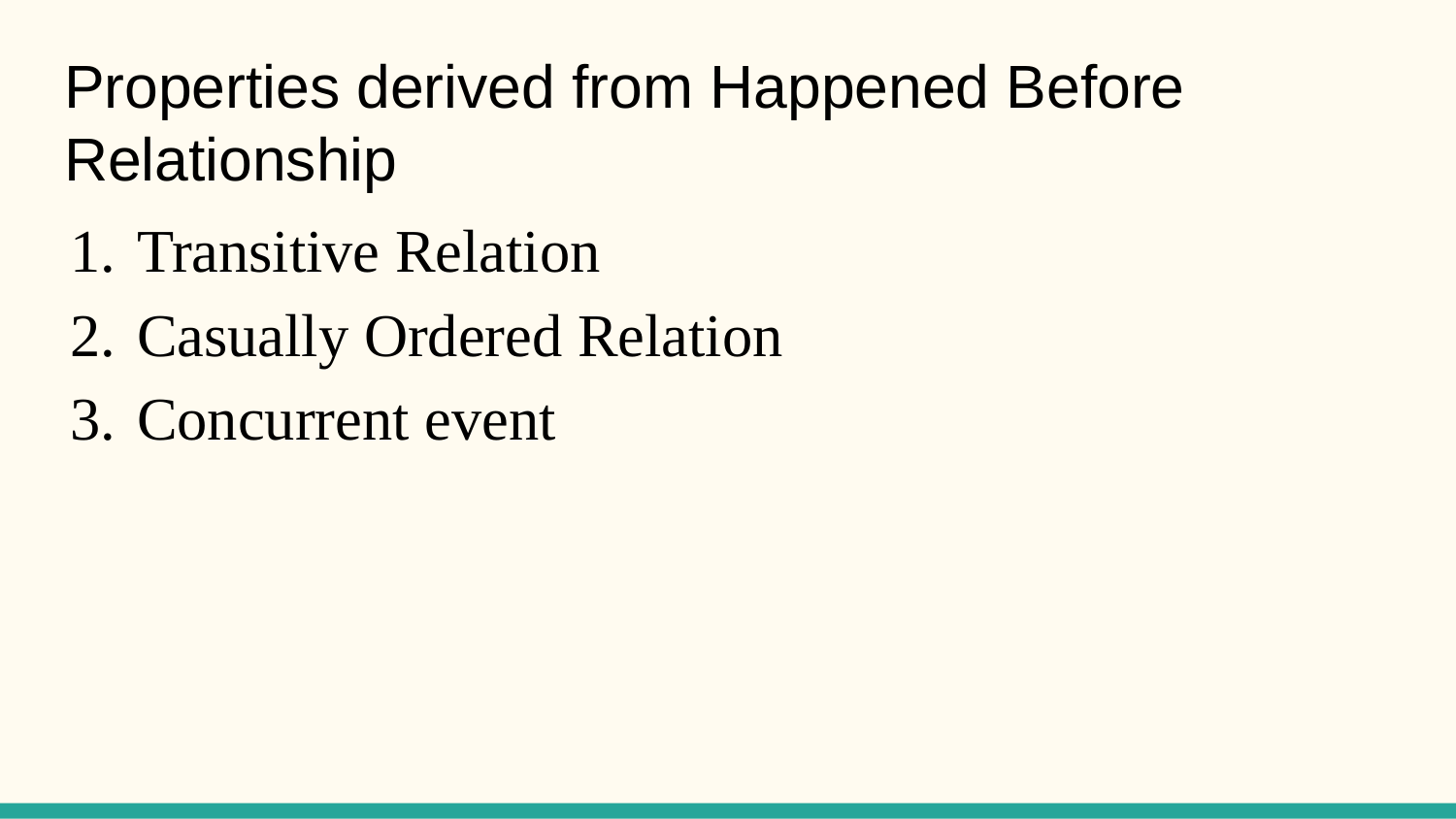

# Properties derived from Happened Before Relationship
Transitive Relation
Casually Ordered Relation
Concurrent event